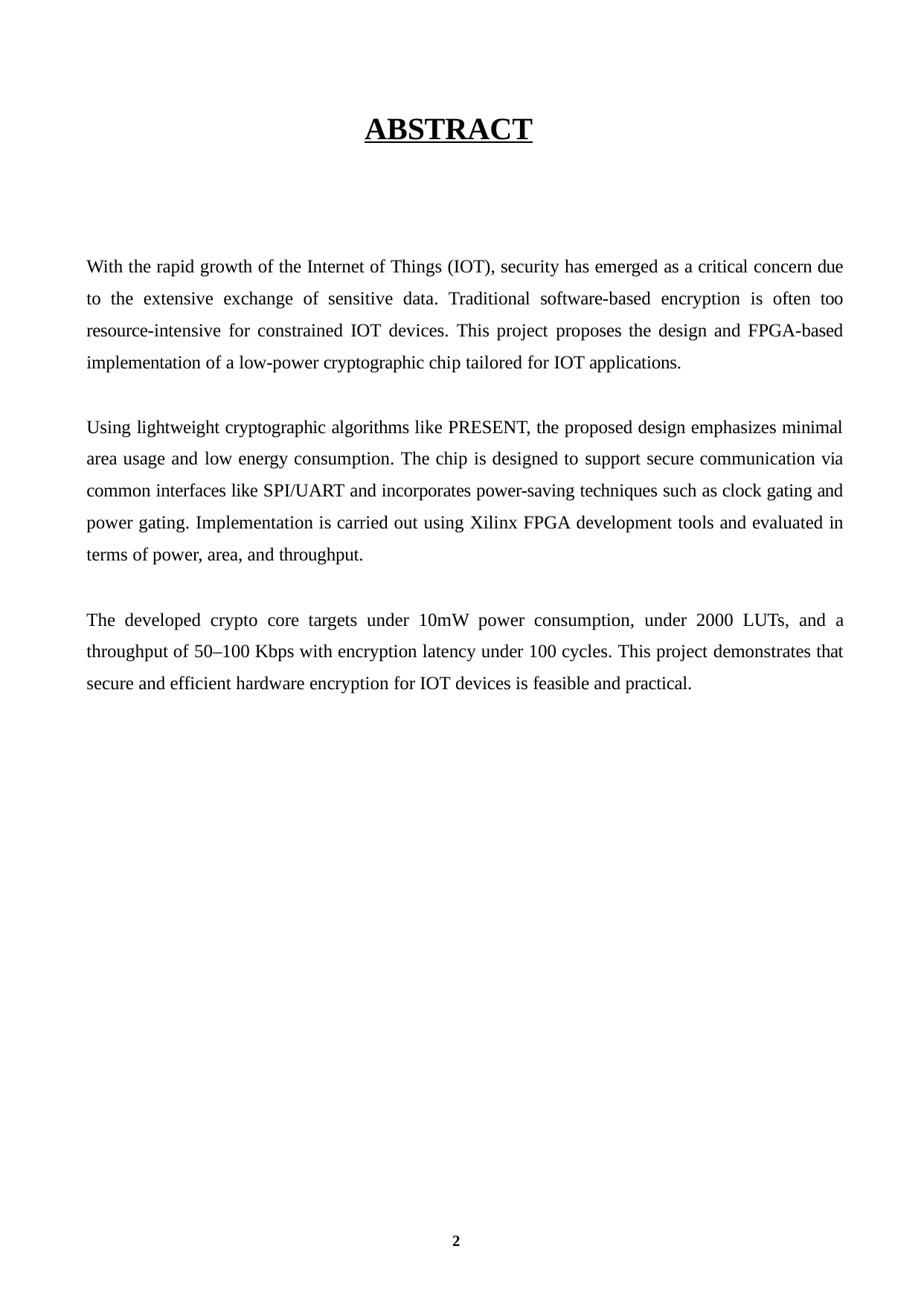

ABSTRACT
With the rapid growth of the Internet of Things (IOT), security has emerged as a critical concern due to the extensive exchange of sensitive data. Traditional software-based encryption is often too resource-intensive for constrained IOT devices. This project proposes the design and FPGA-based implementation of a low-power cryptographic chip tailored for IOT applications.

Using lightweight cryptographic algorithms like PRESENT, the proposed design emphasizes minimal area usage and low energy consumption. The chip is designed to support secure communication via common interfaces like SPI/UART and incorporates power-saving techniques such as clock gating and power gating. Implementation is carried out using Xilinx FPGA development tools and evaluated in terms of power, area, and throughput.

The developed crypto core targets under 10mW power consumption, under 2000 LUTs, and a throughput of 50–100 Kbps with encryption latency under 100 cycles. This project demonstrates that secure and efficient hardware encryption for IOT devices is feasible and practical.
2